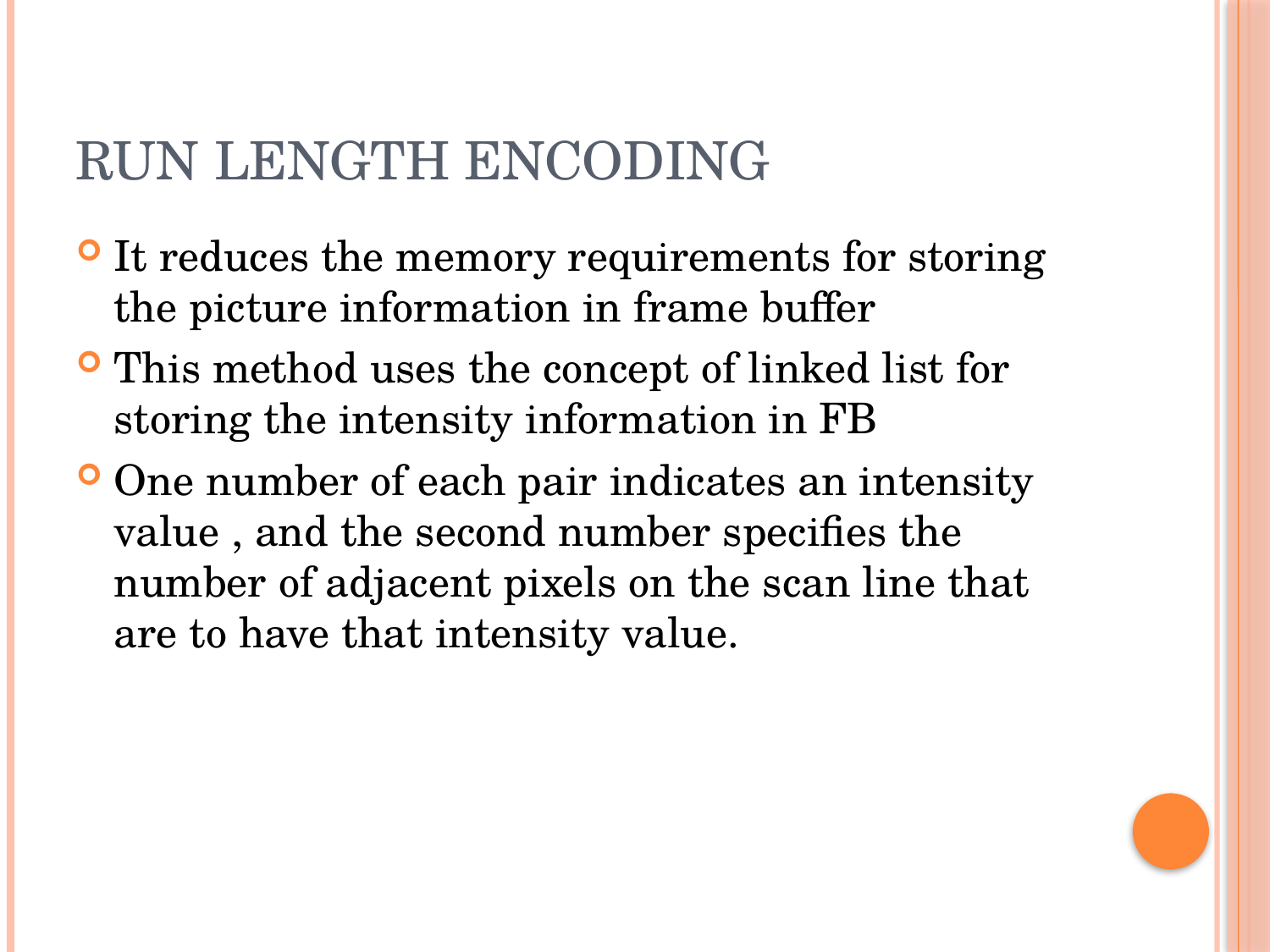

# Run length encoding
It reduces the memory requirements for storing the picture information in frame buffer
This method uses the concept of linked list for storing the intensity information in FB
One number of each pair indicates an intensity value , and the second number specifies the number of adjacent pixels on the scan line that are to have that intensity value.